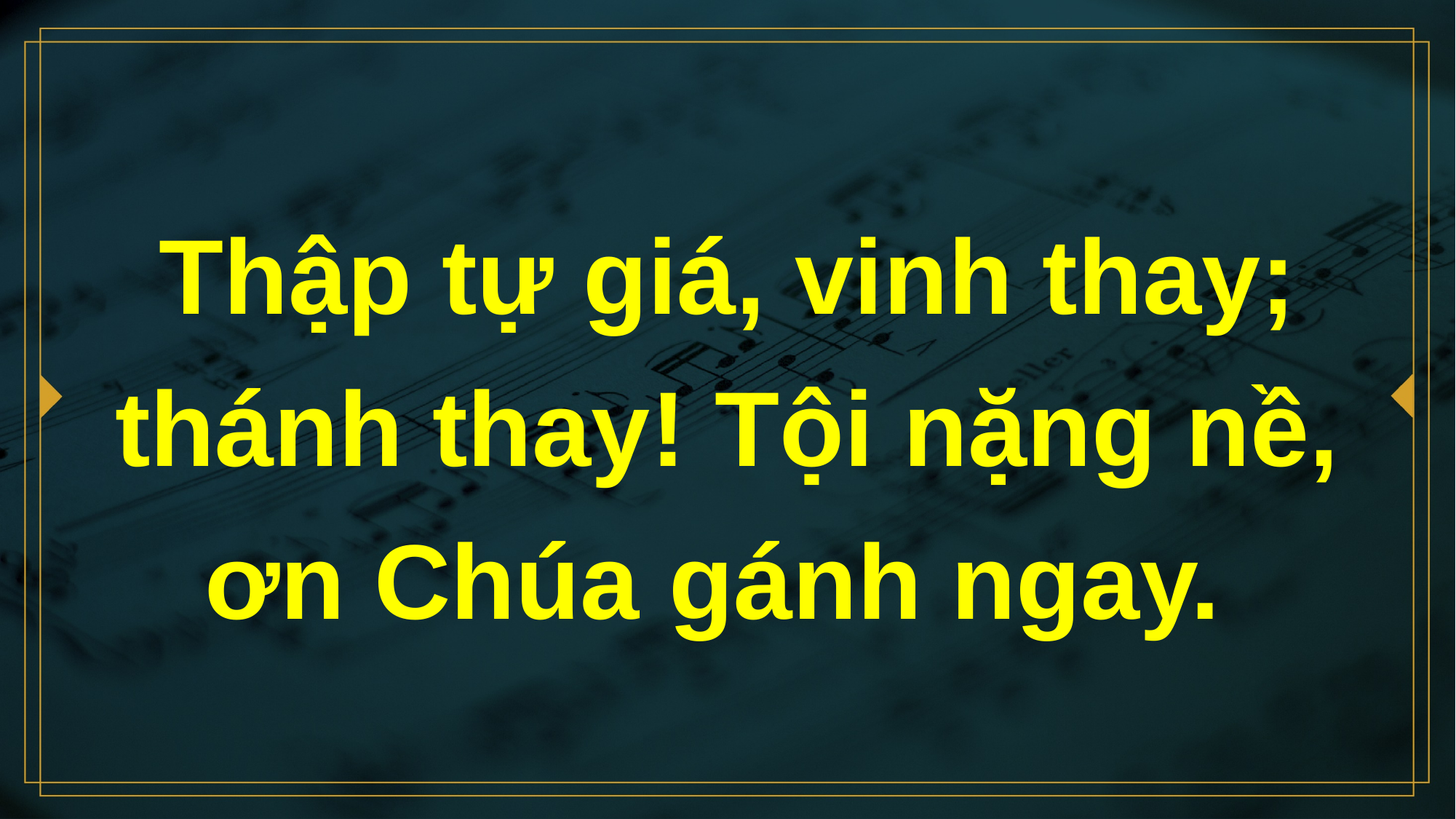

# Thập tự giá, vinh thay; thánh thay! Tội nặng nề, ơn Chúa gánh ngay.